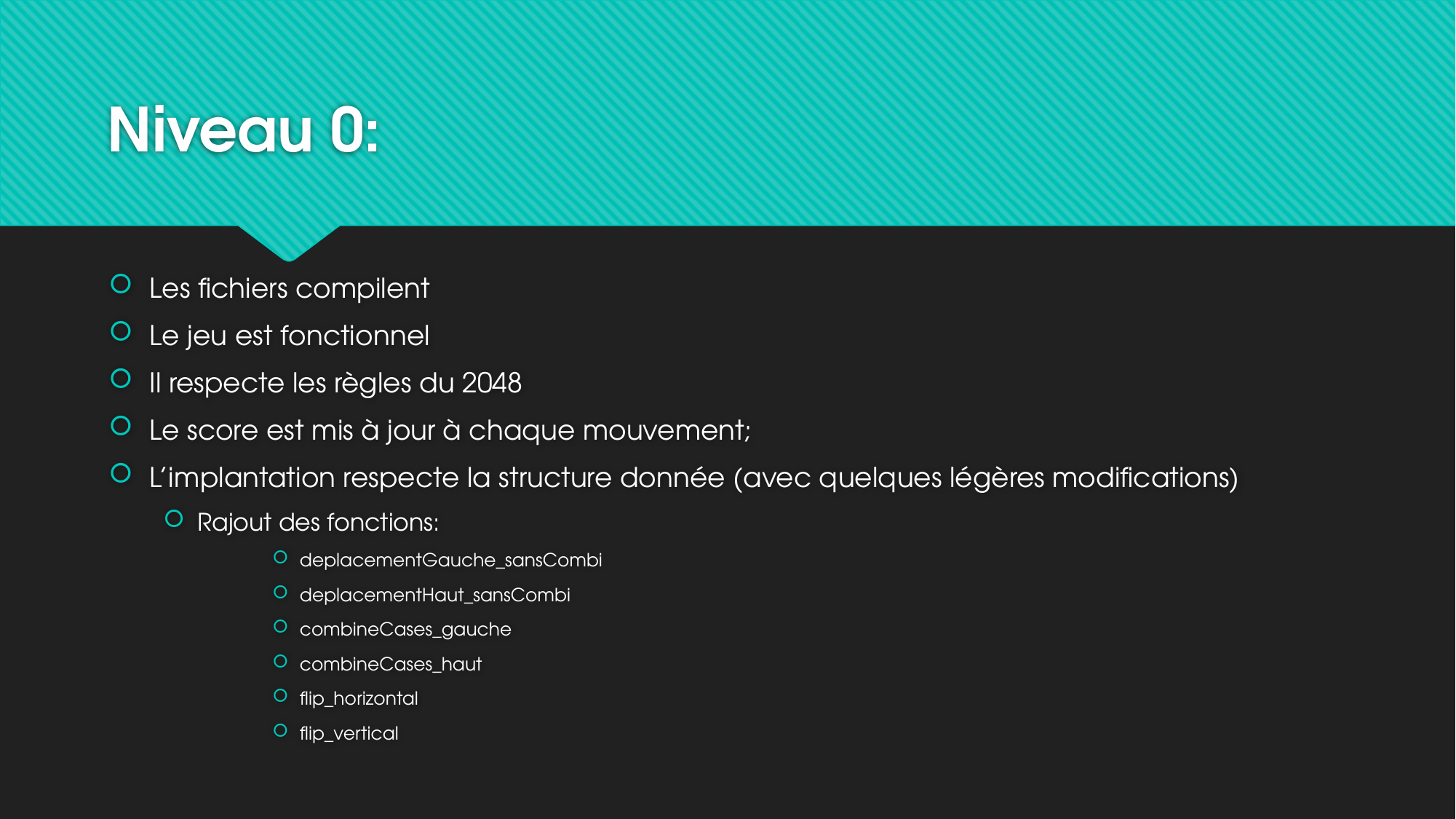

# Niveau 0:
Les fichiers compilent
Le jeu est fonctionnel
Il respecte les règles du 2048
Le score est mis à jour à chaque mouvement;
L’implantation respecte la structure donnée (avec quelques légères modifications)
Rajout des fonctions:
deplacementGauche_sansCombi
deplacementHaut_sansCombi
combineCases_gauche
combineCases_haut
flip_horizontal
flip_vertical